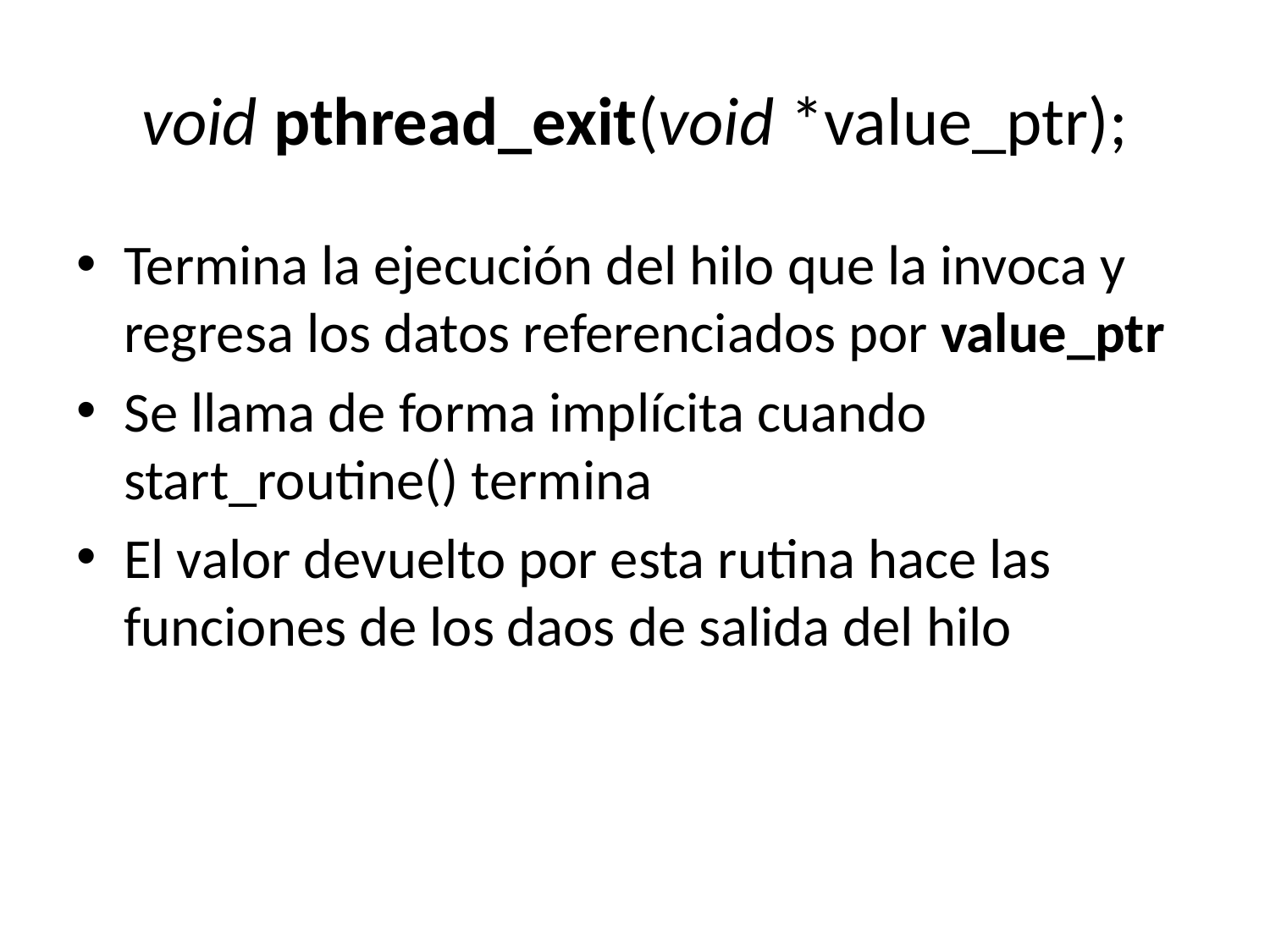

# void pthread_exit(void *value_ptr);
Termina la ejecución del hilo que la invoca y regresa los datos referenciados por value_ptr
Se llama de forma implícita cuando start_routine() termina
El valor devuelto por esta rutina hace las funciones de los daos de salida del hilo